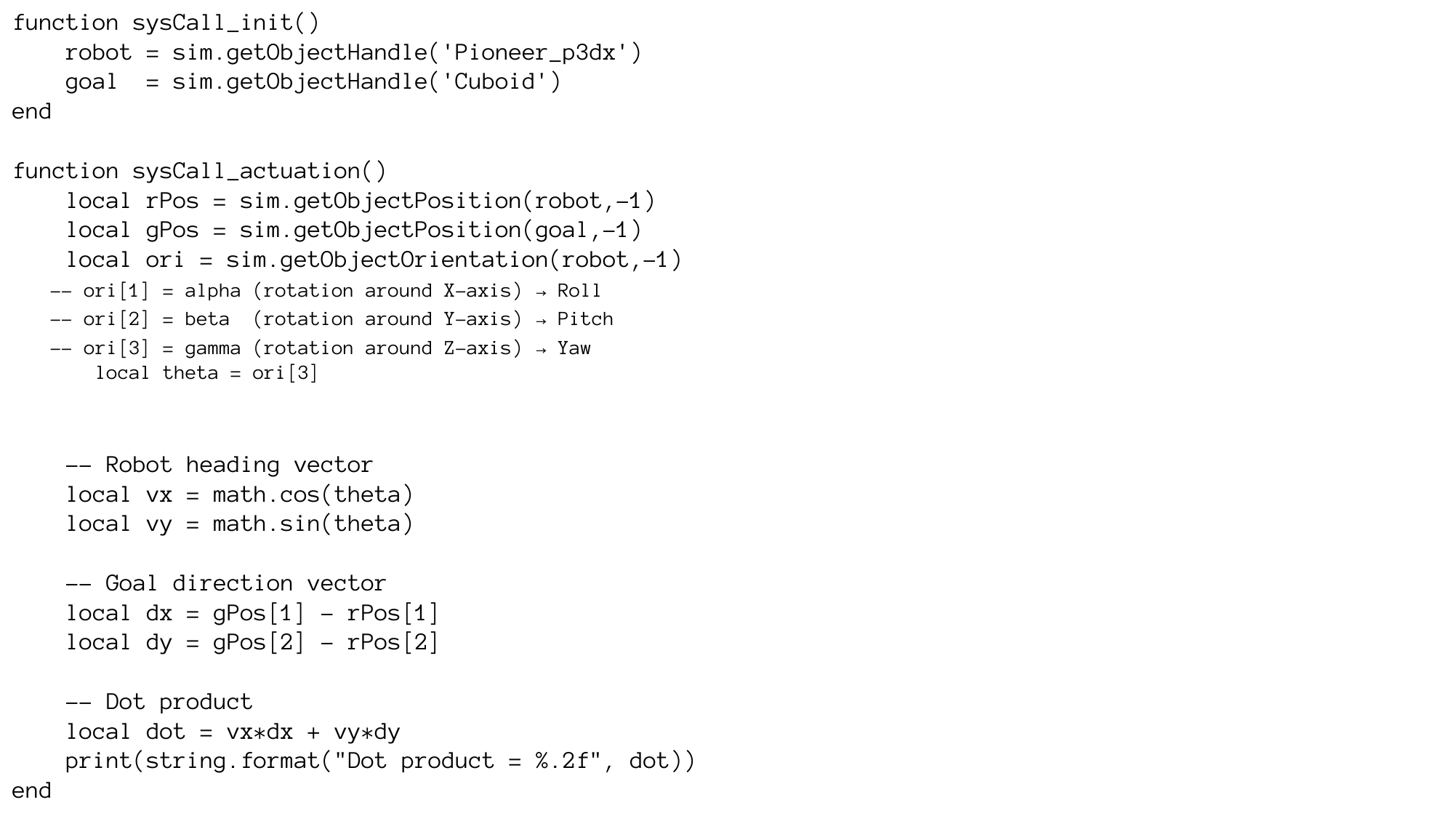

function sysCall_init()
    robot = sim.getObjectHandle('Pioneer_p3dx')
    goal  = sim.getObjectHandle('Cuboid')
end
function sysCall_actuation()
    local rPos = sim.getObjectPosition(robot,-1)
    local gPos = sim.getObjectPosition(goal,-1)
    local ori = sim.getObjectOrientation(robot,-1)
-- ori[1] = alpha (rotation around X-axis) → Roll
-- ori[2] = beta  (rotation around Y-axis) → Pitch
-- ori[3] = gamma (rotation around Z-axis) → Yaw
    local theta = ori[3]
    -- Robot heading vector
    local vx = math.cos(theta)
    local vy = math.sin(theta)
    -- Goal direction vector
    local dx = gPos[1] - rPos[1]
    local dy = gPos[2] - rPos[2]
    -- Dot product
    local dot = vx*dx + vy*dy
    print(string.format("Dot product = %.2f", dot))
end